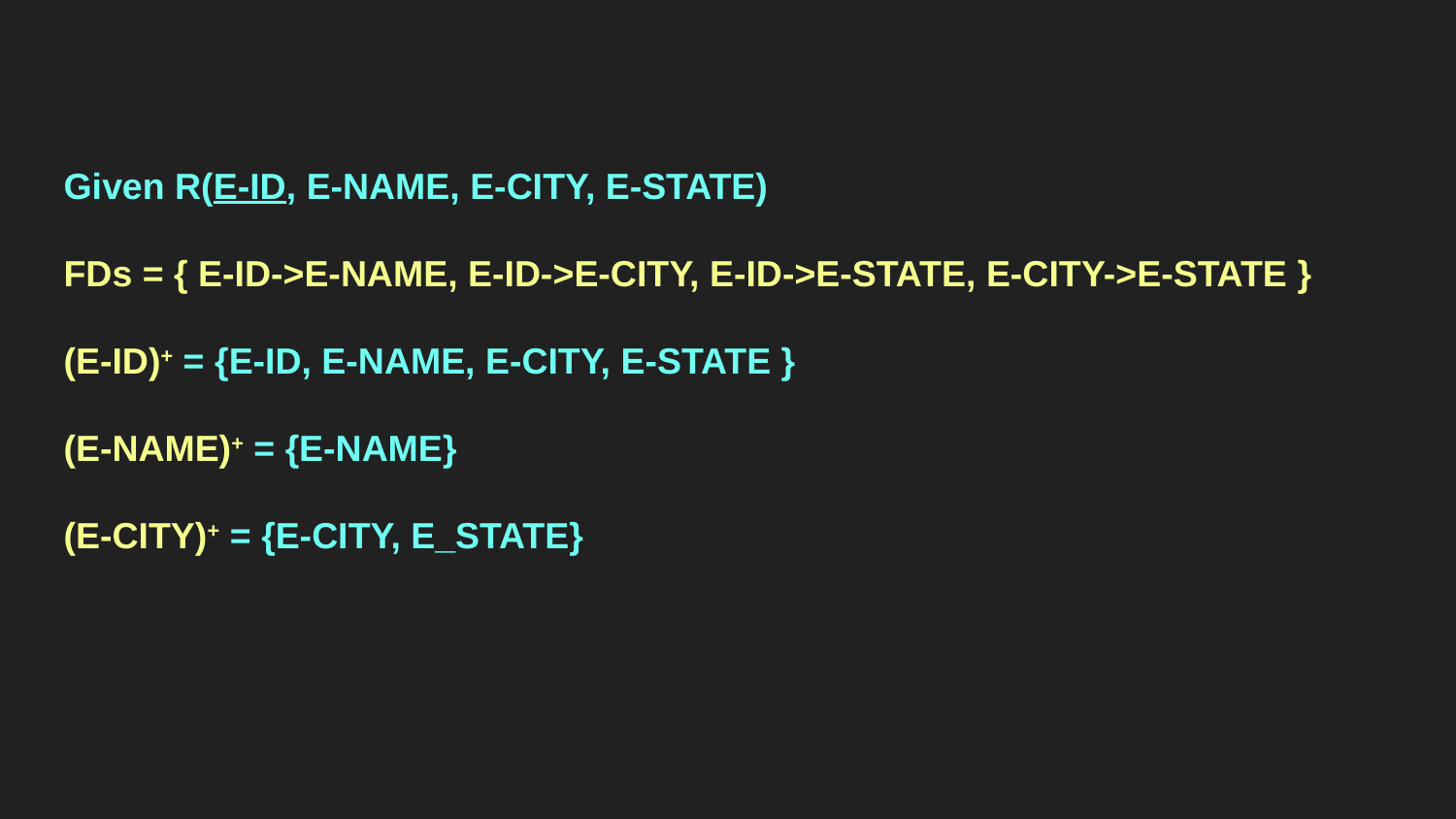

Given R(E-ID, E-NAME, E-CITY, E-STATE)

FDs = { E-ID->E-NAME, E-ID->E-CITY, E-ID->E-STATE, E-CITY->E-STATE }

(E-ID)+ = {E-ID, E-NAME, E-CITY, E-STATE }

(E-NAME)+ = {E-NAME}

(E-CITY)+ = {E-CITY, E_STATE}